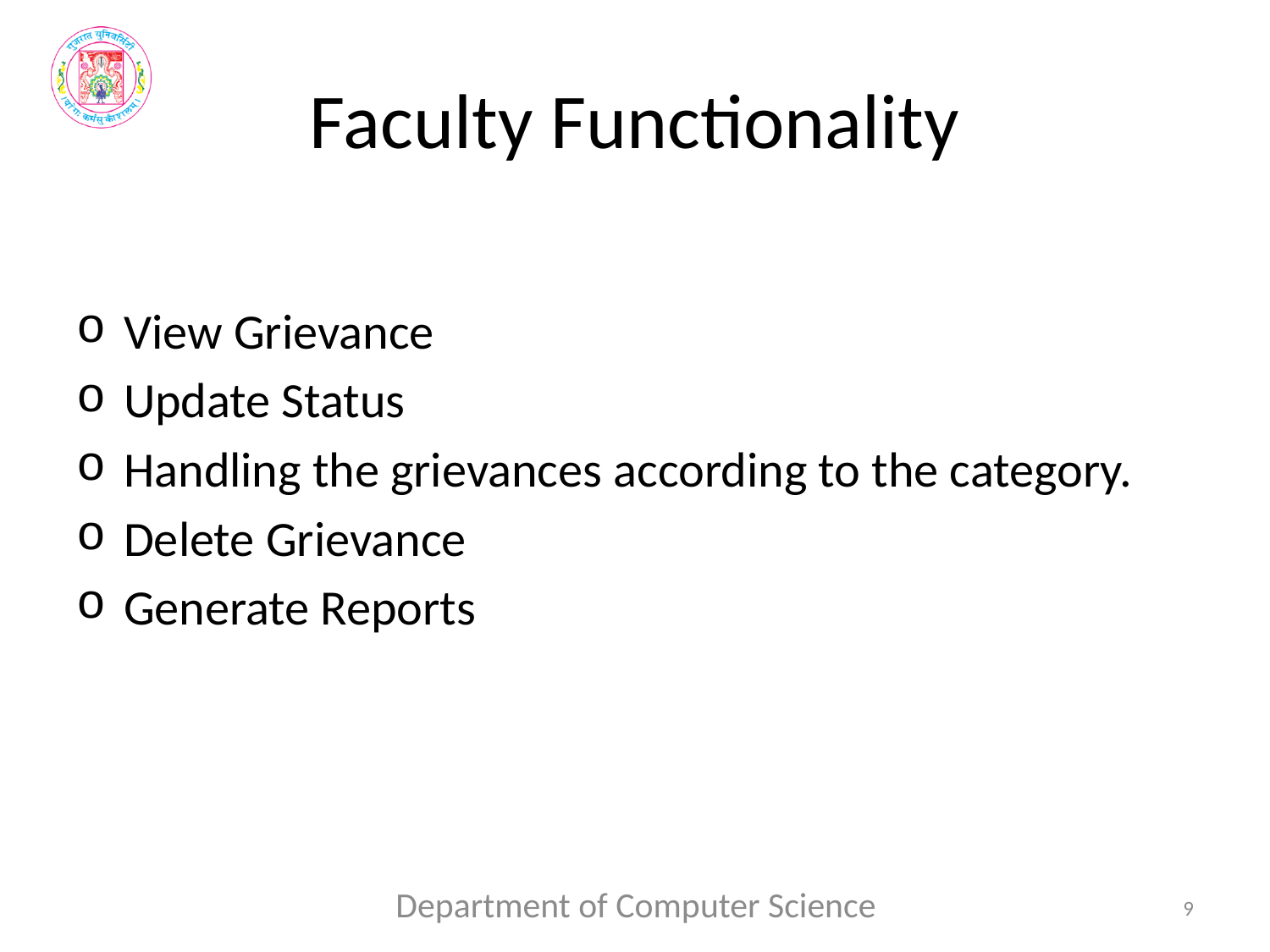

# Faculty Functionality

View Grievance
Update Status
Handling the grievances according to the category.
Delete Grievance
Generate Reports

Department of Computer Science
9